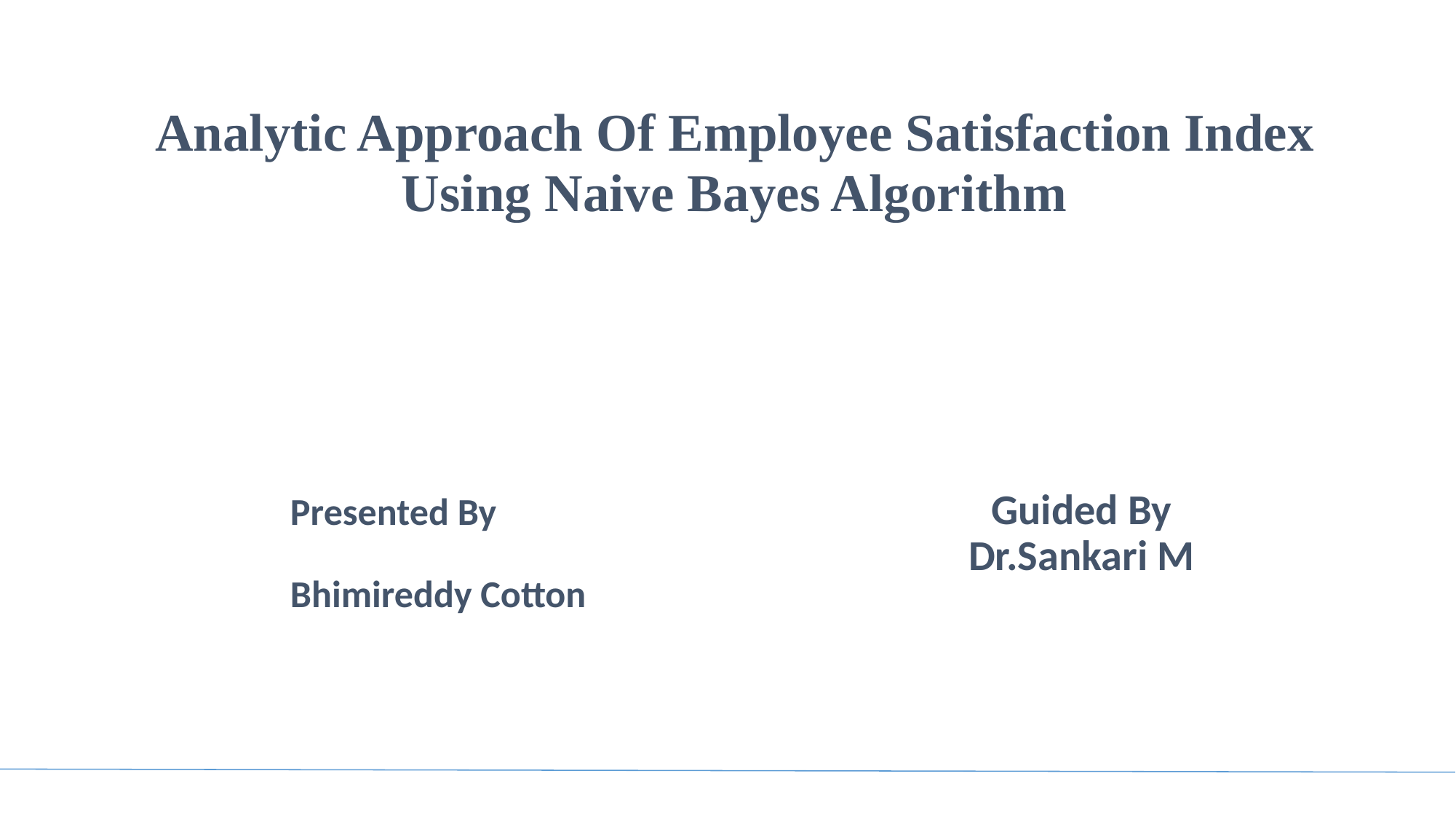

Analytic Approach Of Employee Satisfaction Index  Using Naive Bayes Algorithm

Guided By
Dr.Sankari M
Presented By

Bhimireddy Cotton